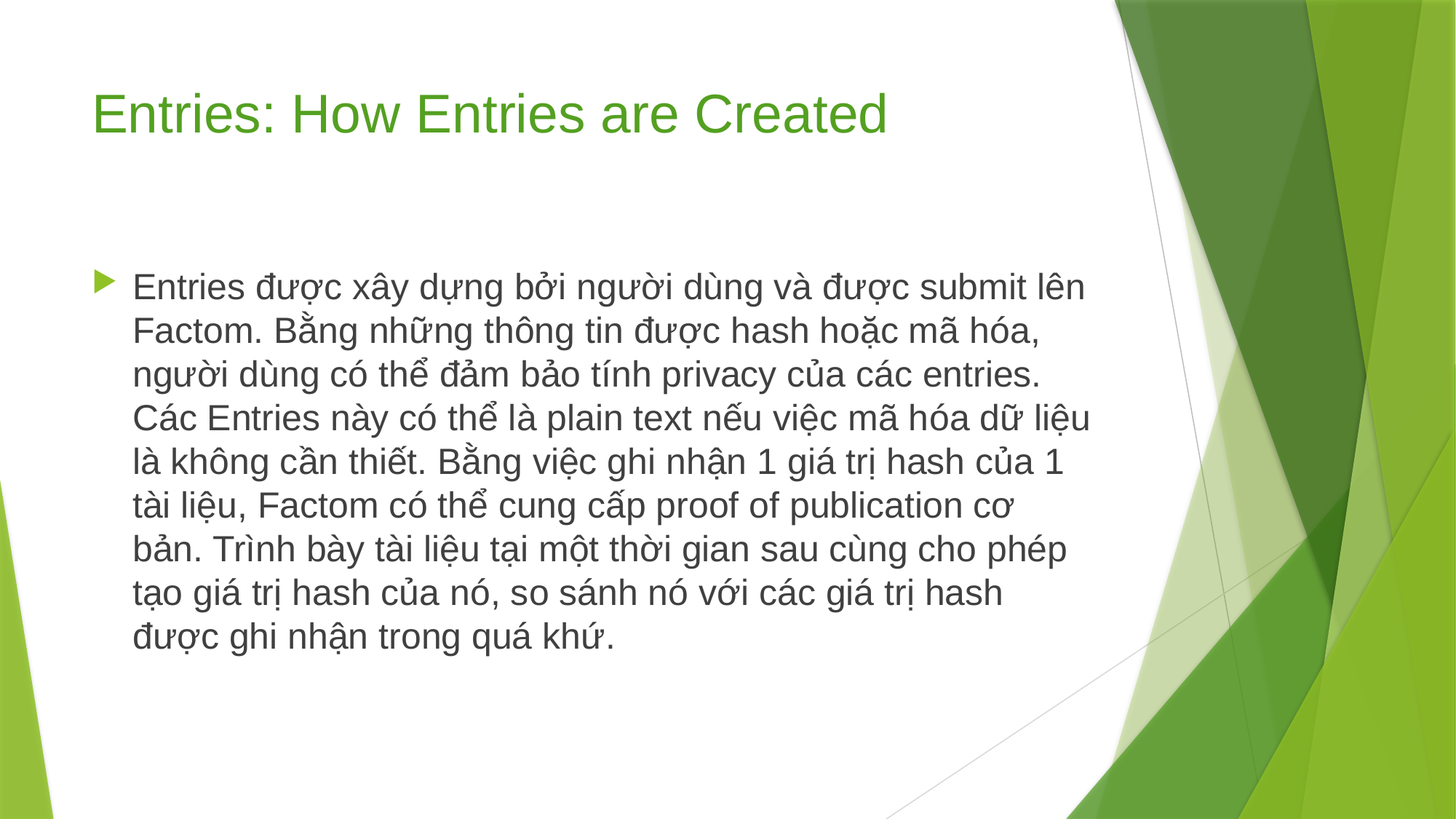

# Entries: How Entries are Created
Entries được xây dựng bởi người dùng và được submit lên Factom. Bằng những thông tin được hash hoặc mã hóa, người dùng có thể đảm bảo tính privacy của các entries. Các Entries này có thể là plain text nếu việc mã hóa dữ liệu là không cần thiết. Bằng việc ghi nhận 1 giá trị hash của 1 tài liệu, Factom có thể cung cấp proof of publication cơ bản. Trình bày tài liệu tại một thời gian sau cùng cho phép tạo giá trị hash của nó, so sánh nó với các giá trị hash được ghi nhận trong quá khứ.
43